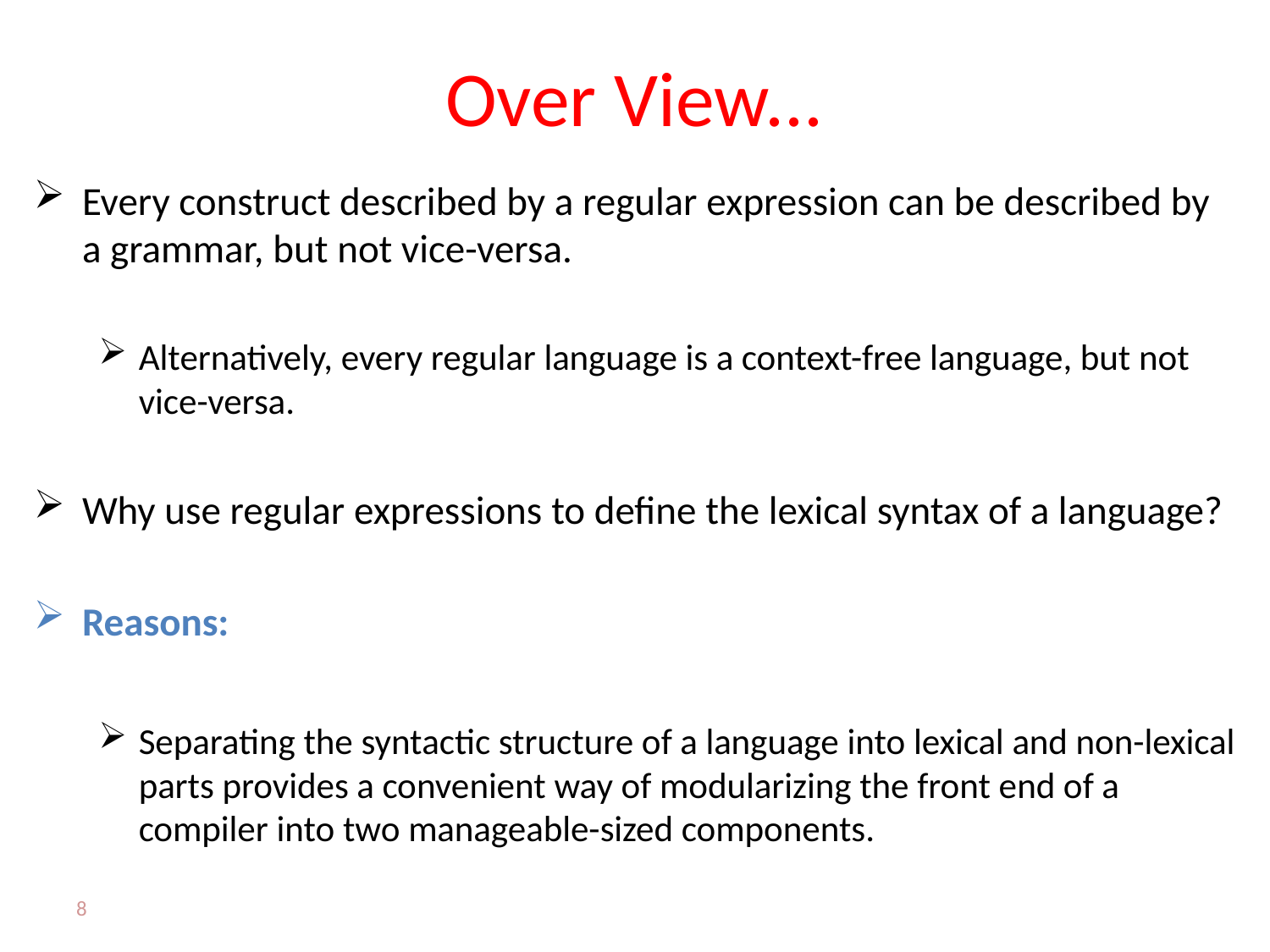

# Over View...
Every construct described by a regular expression can be described by a grammar, but not vice-versa.

Alternatively, every regular language is a context-free language, but not vice-versa.

Why use regular expressions to define the lexical syntax of a language?

Reasons:

Separating the syntactic structure of a language into lexical and non-lexical parts provides a convenient way of modularizing the front end of a compiler into two manageable-sized components.

8